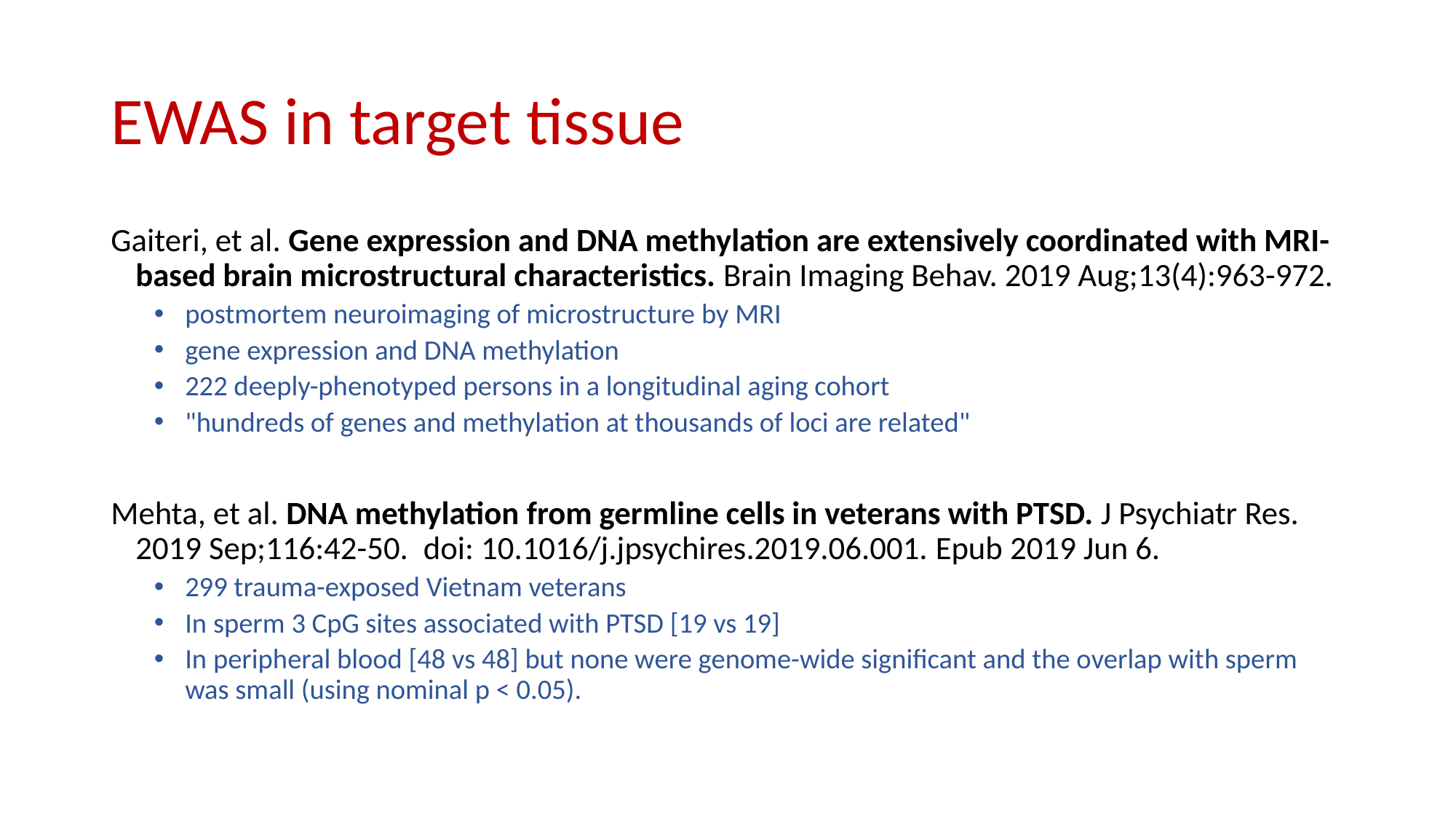

# EWAS in target tissue
Gaiteri, et al. Gene expression and DNA methylation are extensively coordinated with MRI-based brain microstructural characteristics. Brain Imaging Behav. 2019 Aug;13(4):963-972.
postmortem neuroimaging of microstructure by MRI
gene expression and DNA methylation
222 deeply-phenotyped persons in a longitudinal aging cohort
"hundreds of genes and methylation at thousands of loci are related"

Mehta, et al. DNA methylation from germline cells in veterans with PTSD. J Psychiatr Res. 2019 Sep;116:42-50.  doi: 10.1016/j.jpsychires.2019.06.001. Epub 2019 Jun 6.
299 trauma-exposed Vietnam veterans
In sperm 3 CpG sites associated with PTSD [19 vs 19]
In peripheral blood [48 vs 48] but none were genome-wide significant and the overlap with sperm was small (using nominal p < 0.05).